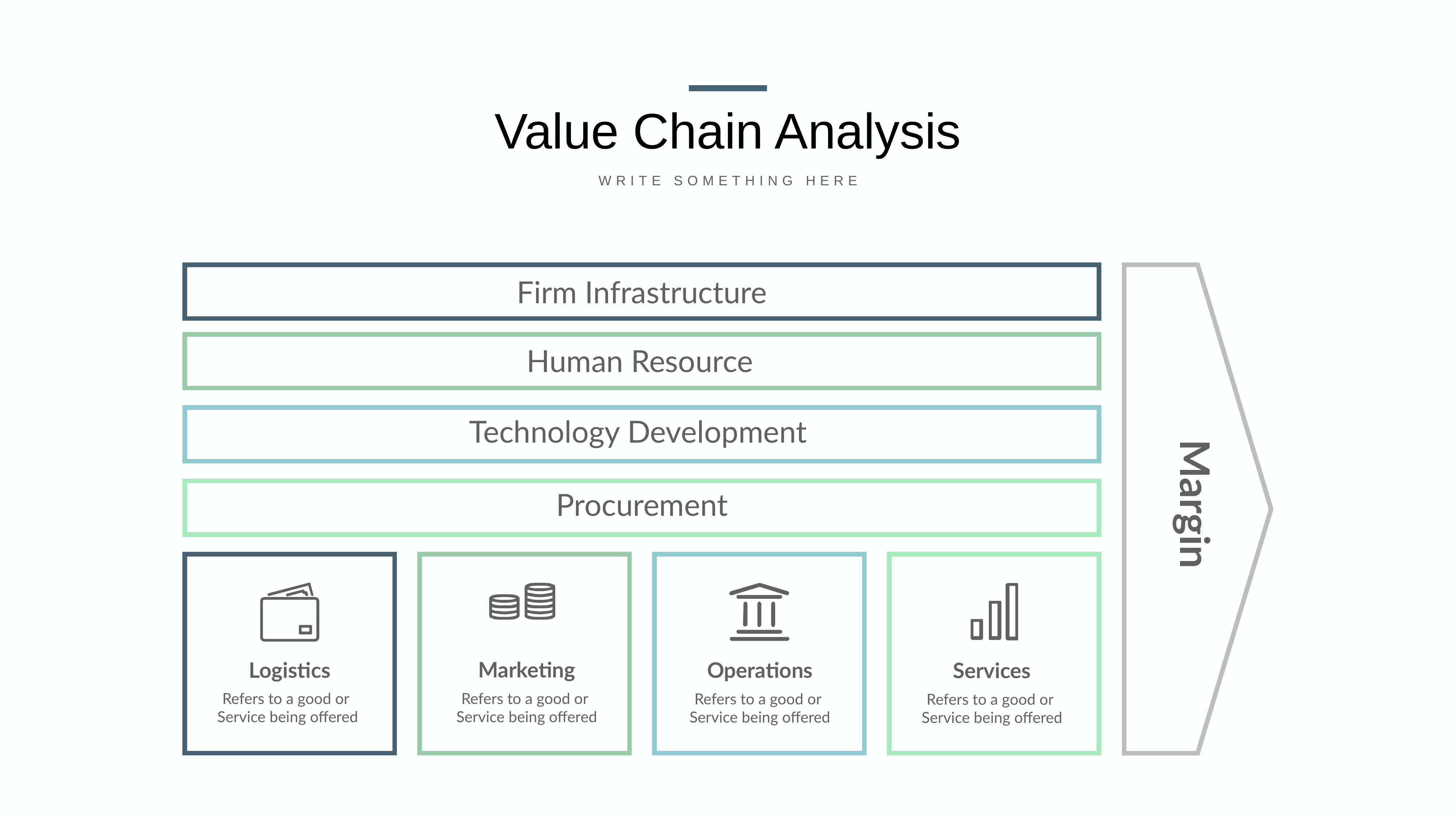

Value Chain Analysis
WRITE SOMETHING HERE

Firm Infrastructure
Human Resource
Technology Development
Margin
Procurement

Marketing
Operations
Logistics
Services
Refers to a good or
Service being offered
Refers to a good or
Service being offered
Refers to a good or
Service being offered
Refers to a good or
Service being offered